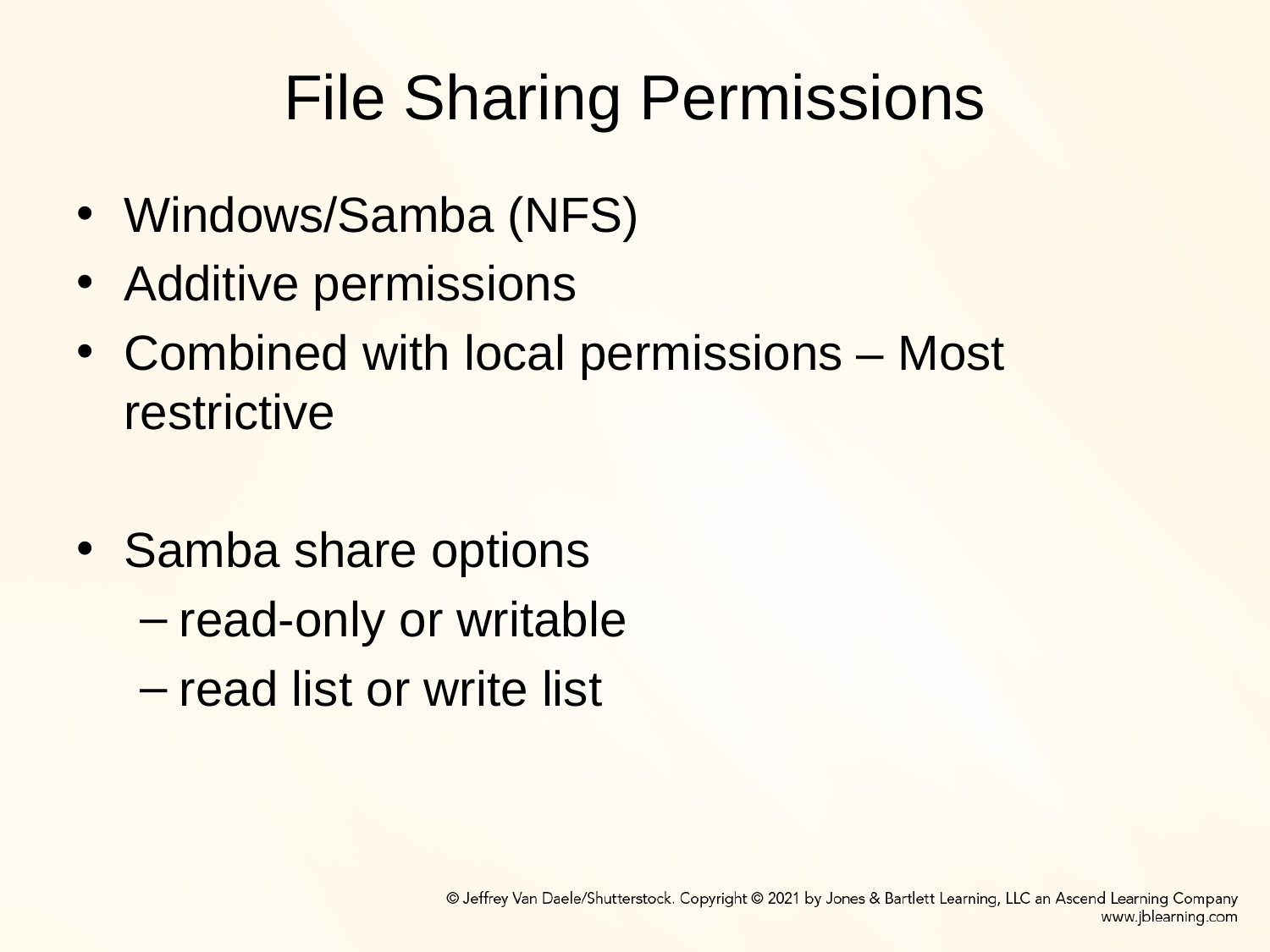

# File Sharing Permissions
Windows/Samba (NFS)
Additive permissions
Combined with local permissions – Most restrictive

Samba share options
read-only or writable
read list or write list